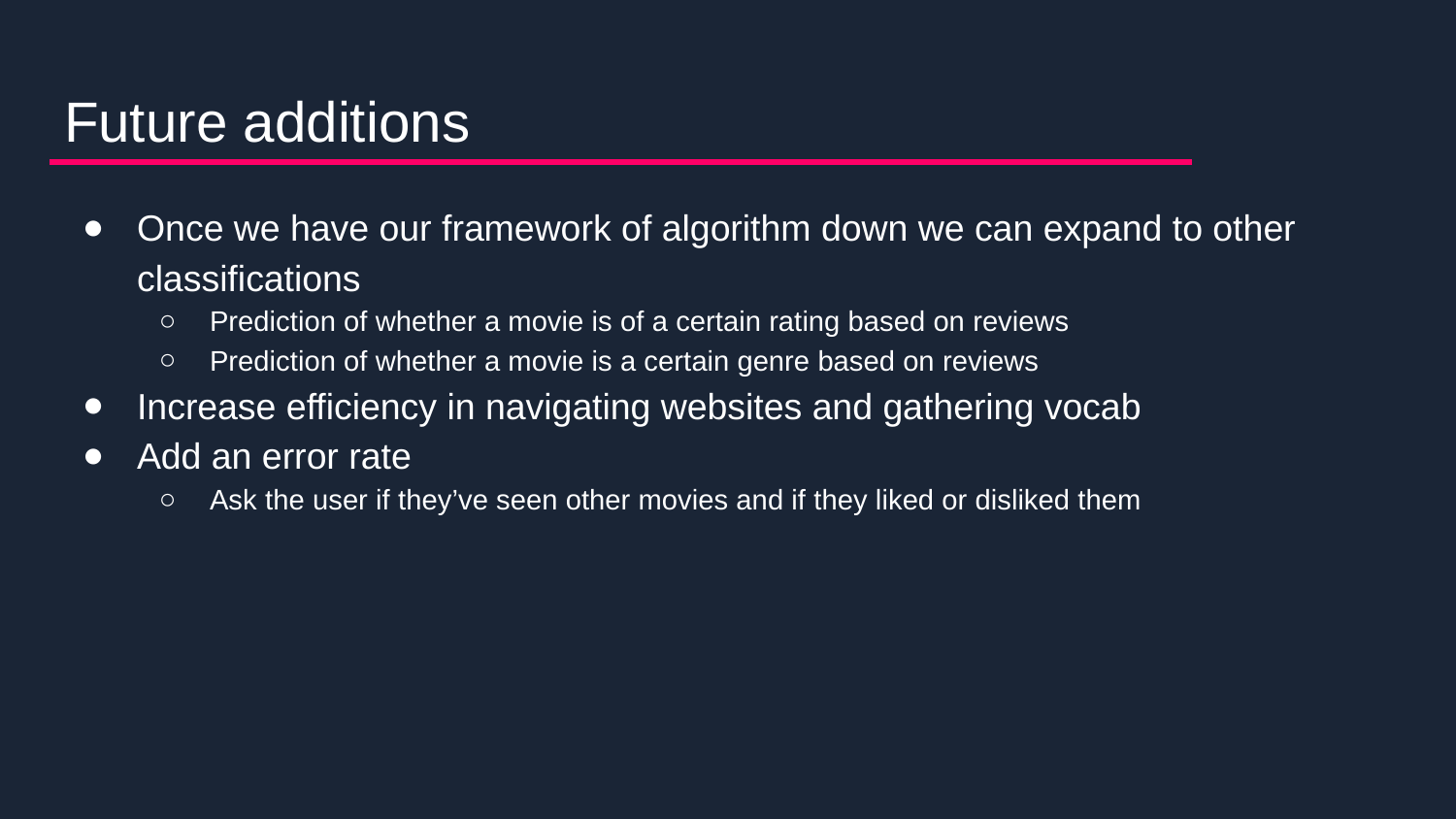

# Future additions
Once we have our framework of algorithm down we can expand to other classifications
Prediction of whether a movie is of a certain rating based on reviews
Prediction of whether a movie is a certain genre based on reviews
Increase efficiency in navigating websites and gathering vocab
Add an error rate
Ask the user if they’ve seen other movies and if they liked or disliked them